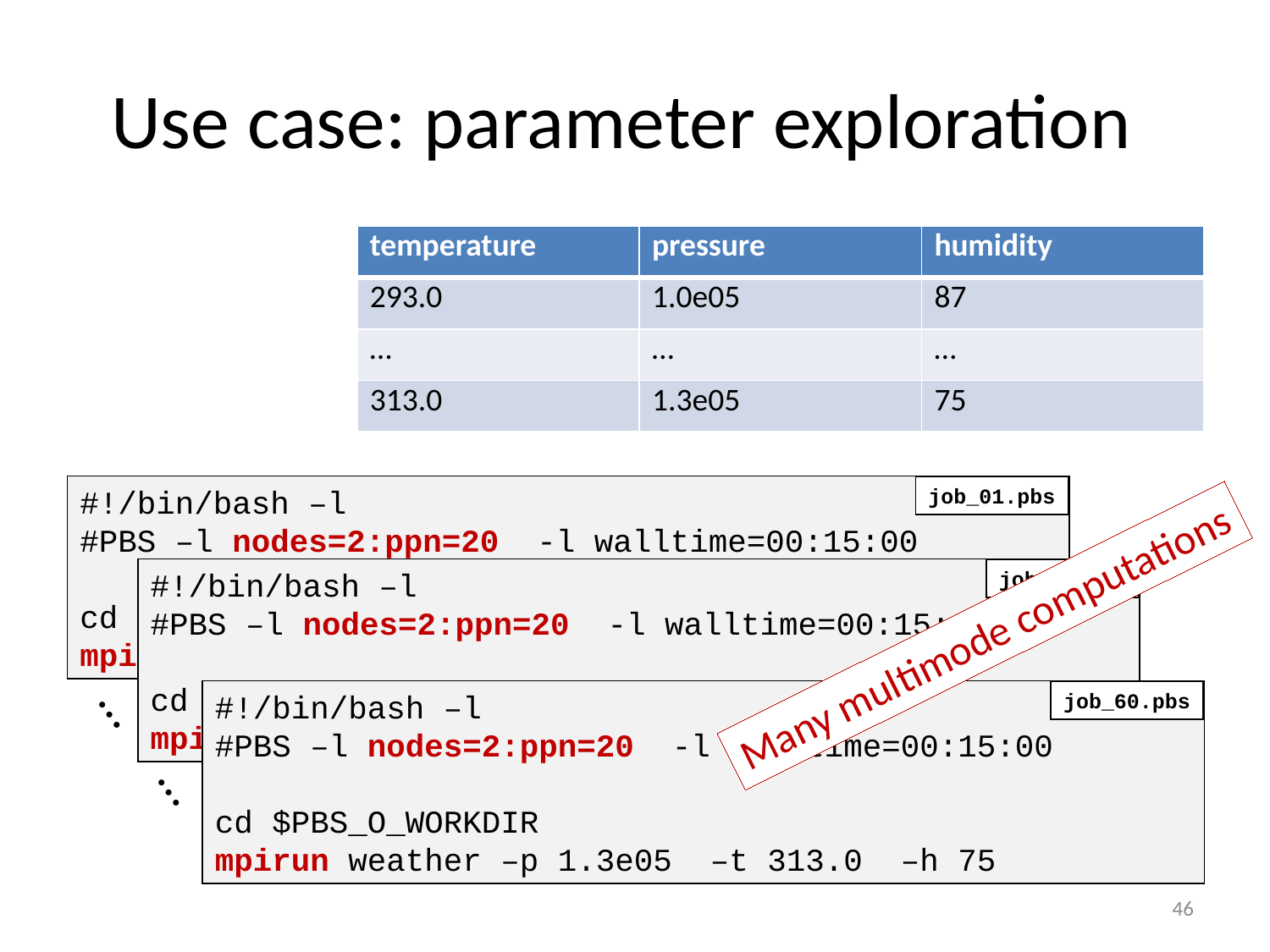

Use case: parameter exploration
| temperature | pressure | humidity |
| --- | --- | --- |
| 293.0 | 1.0e05 | 87 |
| … | … | … |
| 313.0 | 1.3e05 | 75 |
#!/bin/bash –l
#PBS –l nodes=2:ppn=20  -l walltime=00:15:00

cd $PBS_O_WORKDIR
mpirun weather –p 1.0e05  –t 293.0  –h 87
job_01.pbs
#!/bin/bash –l
#PBS –l nodes=2:ppn=20  -l walltime=00:15:00

cd $PBS_O_WORKDIR
mpirun weather –p 1.003e05  –t 293.3  –h 67
job_30.pbs
…
Many multimode computations
#!/bin/bash –l
#PBS –l nodes=2:ppn=20  -l walltime=00:15:00

cd $PBS_O_WORKDIR
mpirun weather –p 1.3e05  –t 313.0  –h 75
job_60.pbs
…
46